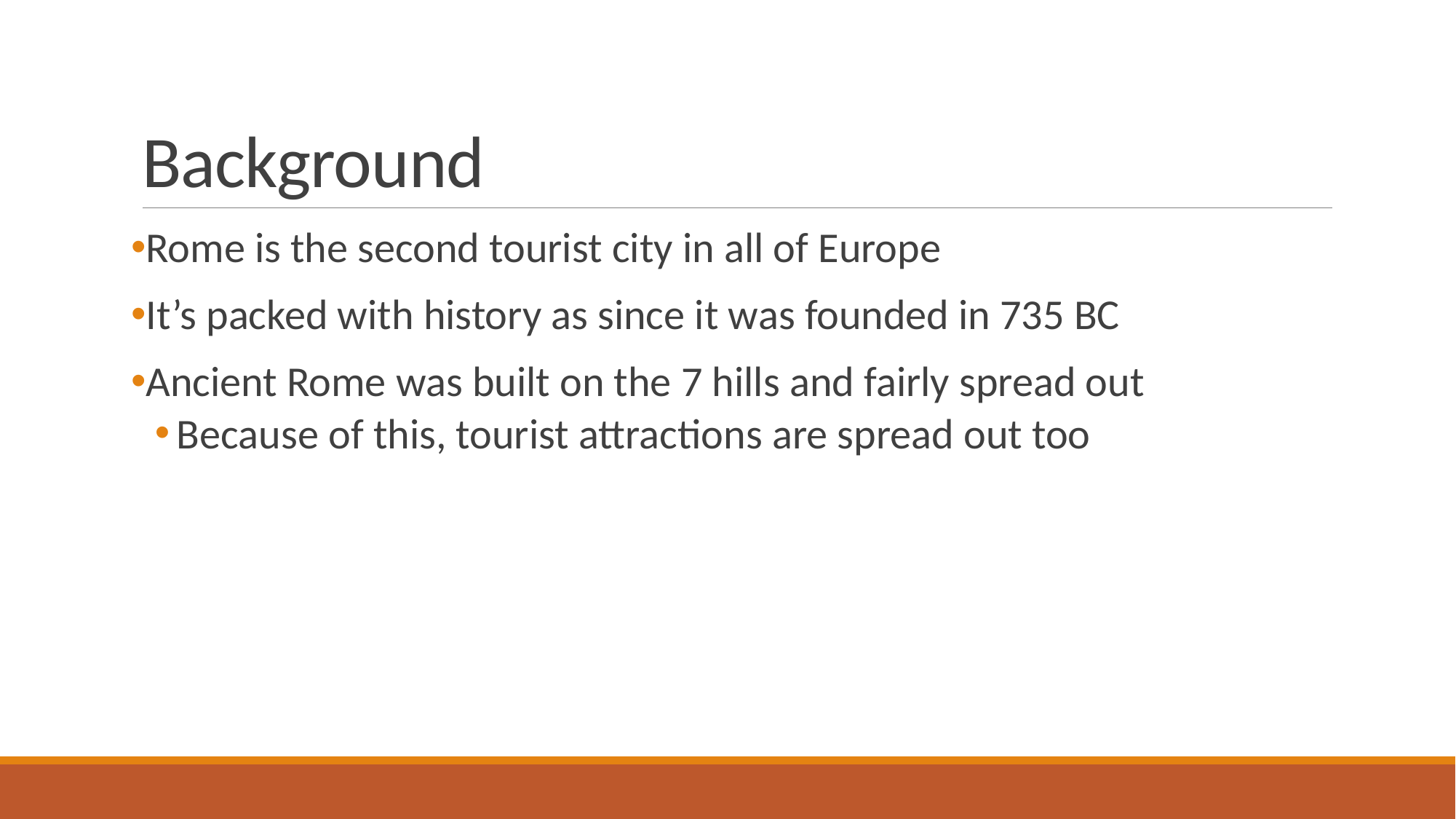

# Background
Rome is the second tourist city in all of Europe
It’s packed with history as since it was founded in 735 BC
Ancient Rome was built on the 7 hills and fairly spread out
Because of this, tourist attractions are spread out too